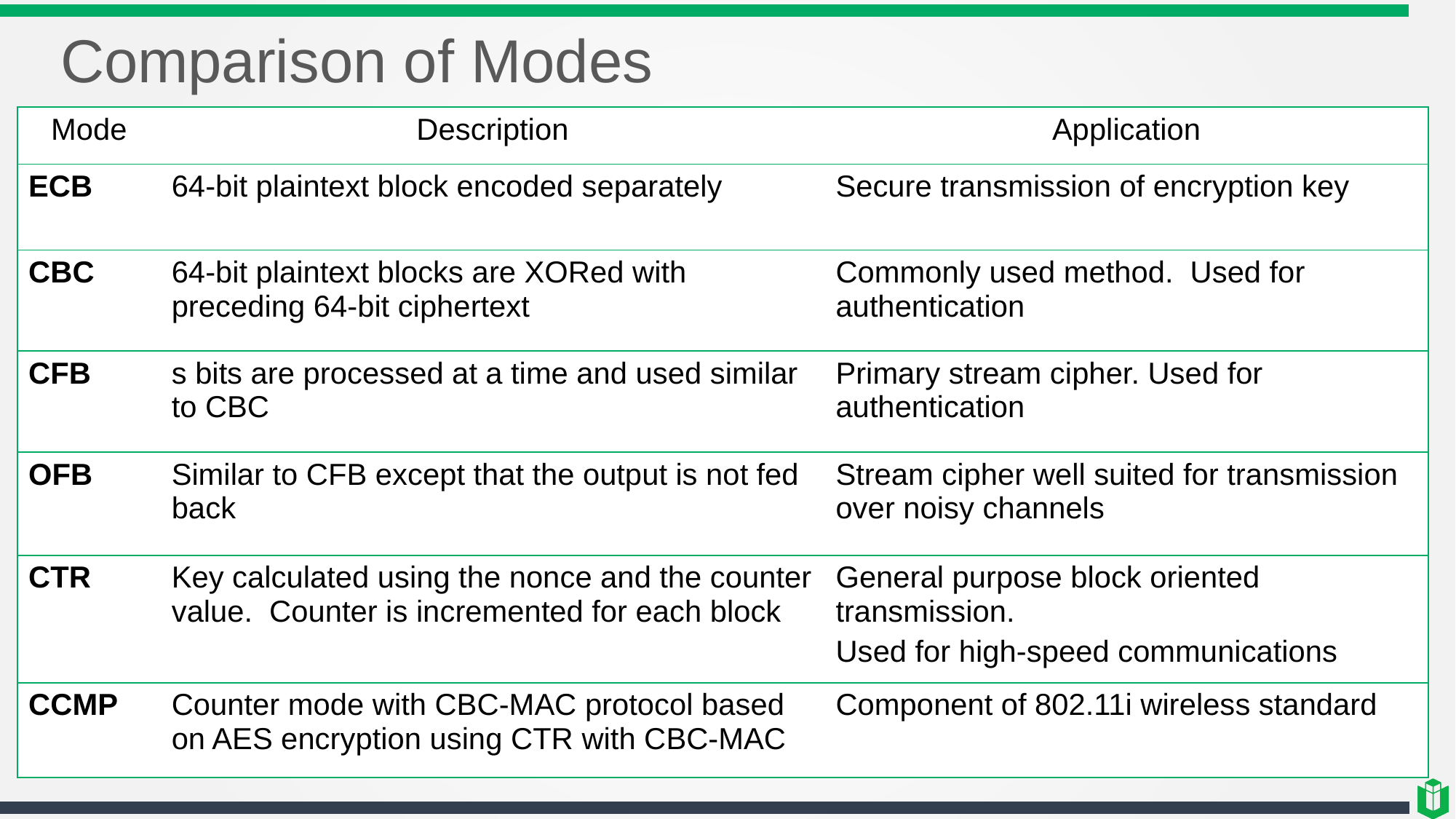

# Comparison of Modes
| Mode | Description | Application |
| --- | --- | --- |
| ECB | 64-bit plaintext block encoded separately | Secure transmission of encryption key |
| CBC | 64-bit plaintext blocks are XORed with preceding 64-bit ciphertext | Commonly used method. Used for authentication |
| CFB | s bits are processed at a time and used similar to CBC | Primary stream cipher. Used for authentication |
| OFB | Similar to CFB except that the output is not fed back | Stream cipher well suited for transmission over noisy channels |
| CTR | Key calculated using the nonce and the counter value. Counter is incremented for each block | General purpose block oriented transmission. Used for high-speed communications |
| CCMP | Counter mode with CBC-MAC protocol based on AES encryption using CTR with CBC-MAC | Component of 802.11i wireless standard |